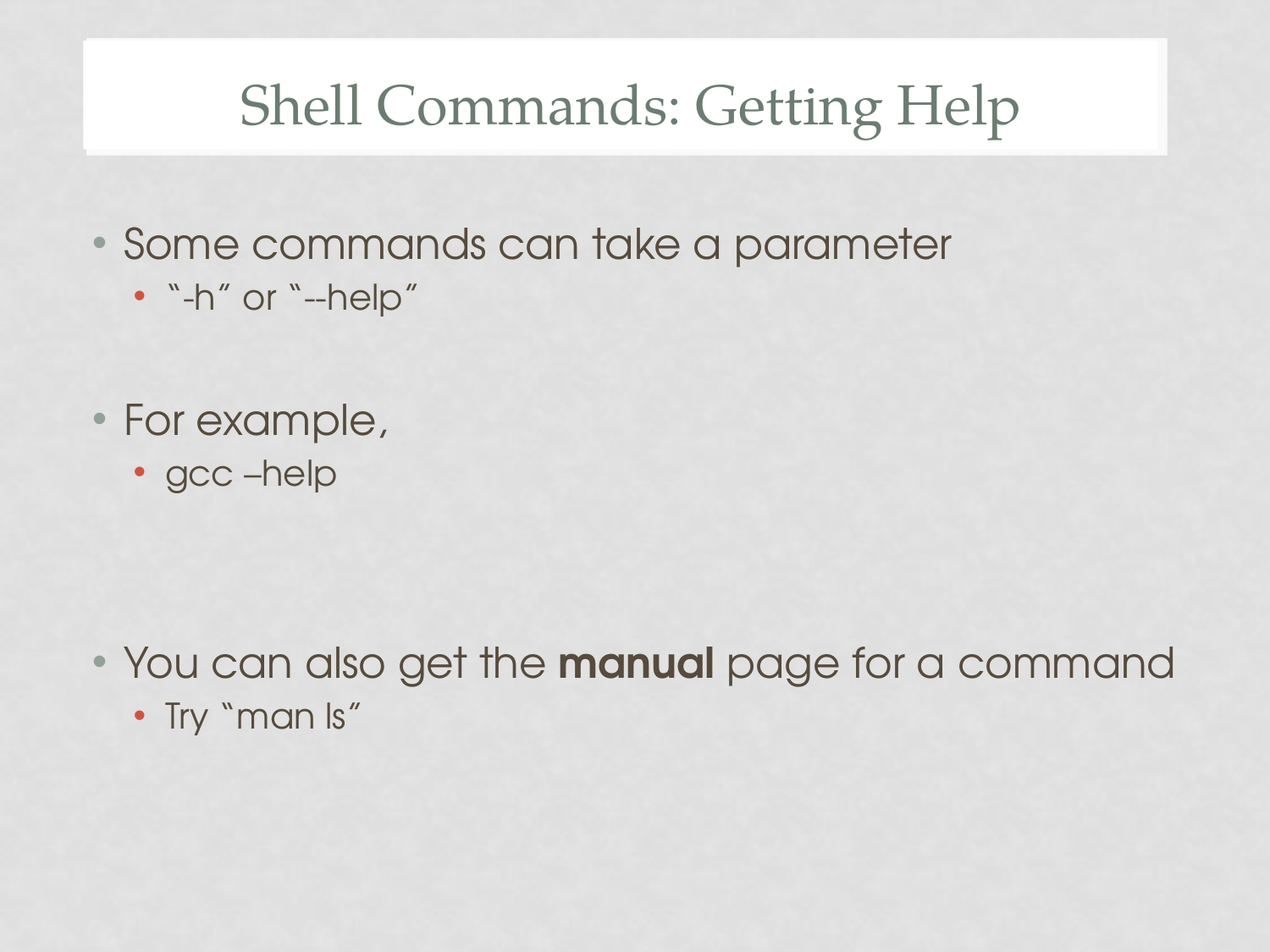

# Shell Commands: Getting Help
Some commands can take a parameter
“-h” or “--help”

For example,
gcc –help

You can also get the manual page for a command
Try “man ls”